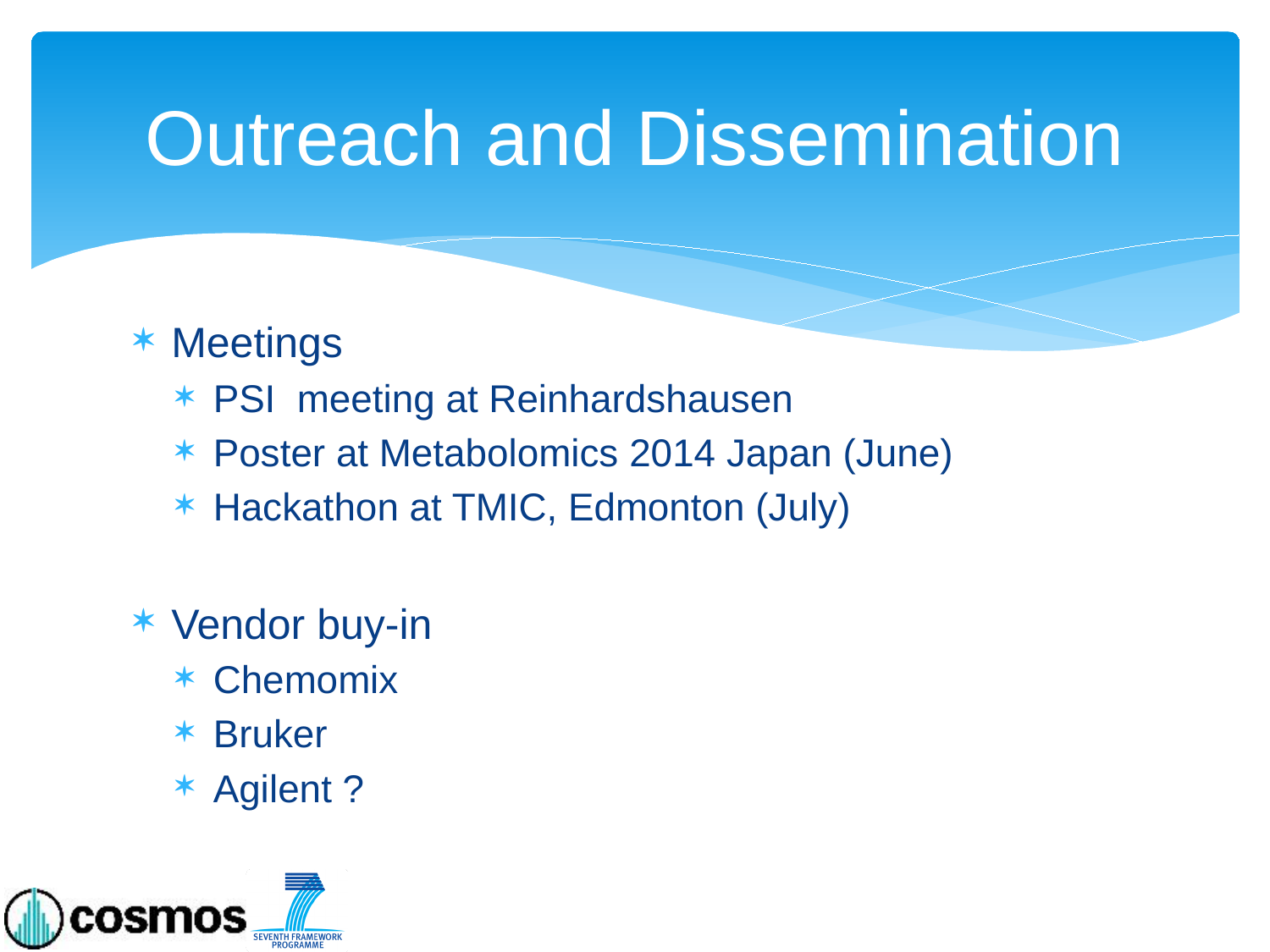

# Outreach and Dissemination
Meetings
PSI  meeting at Reinhardshausen
Poster at Metabolomics 2014 Japan (June)
Hackathon at TMIC, Edmonton (July)

Vendor buy-in
Chemomix
Bruker
Agilent ?